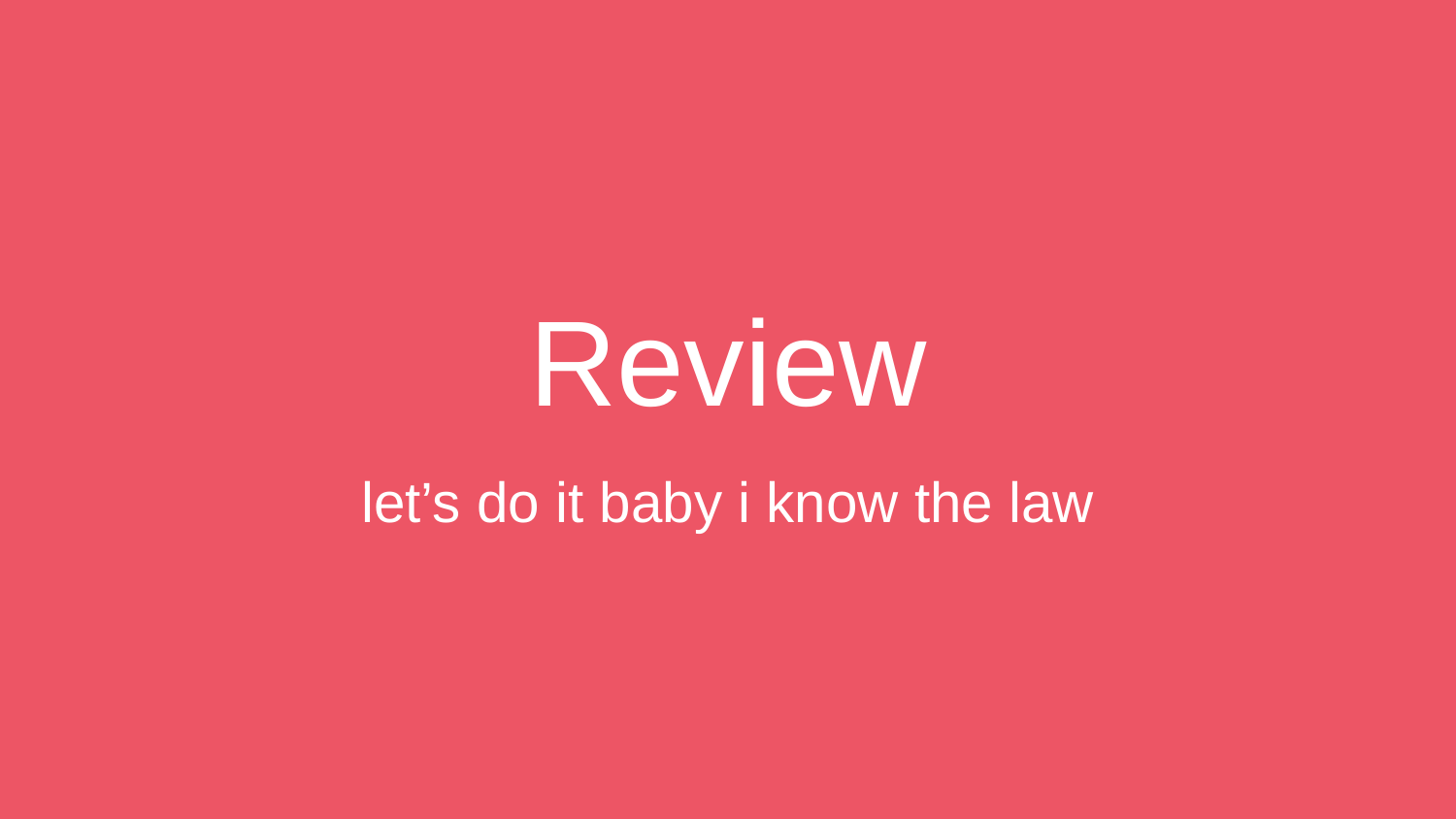

# Review
let’s do it baby i know the law